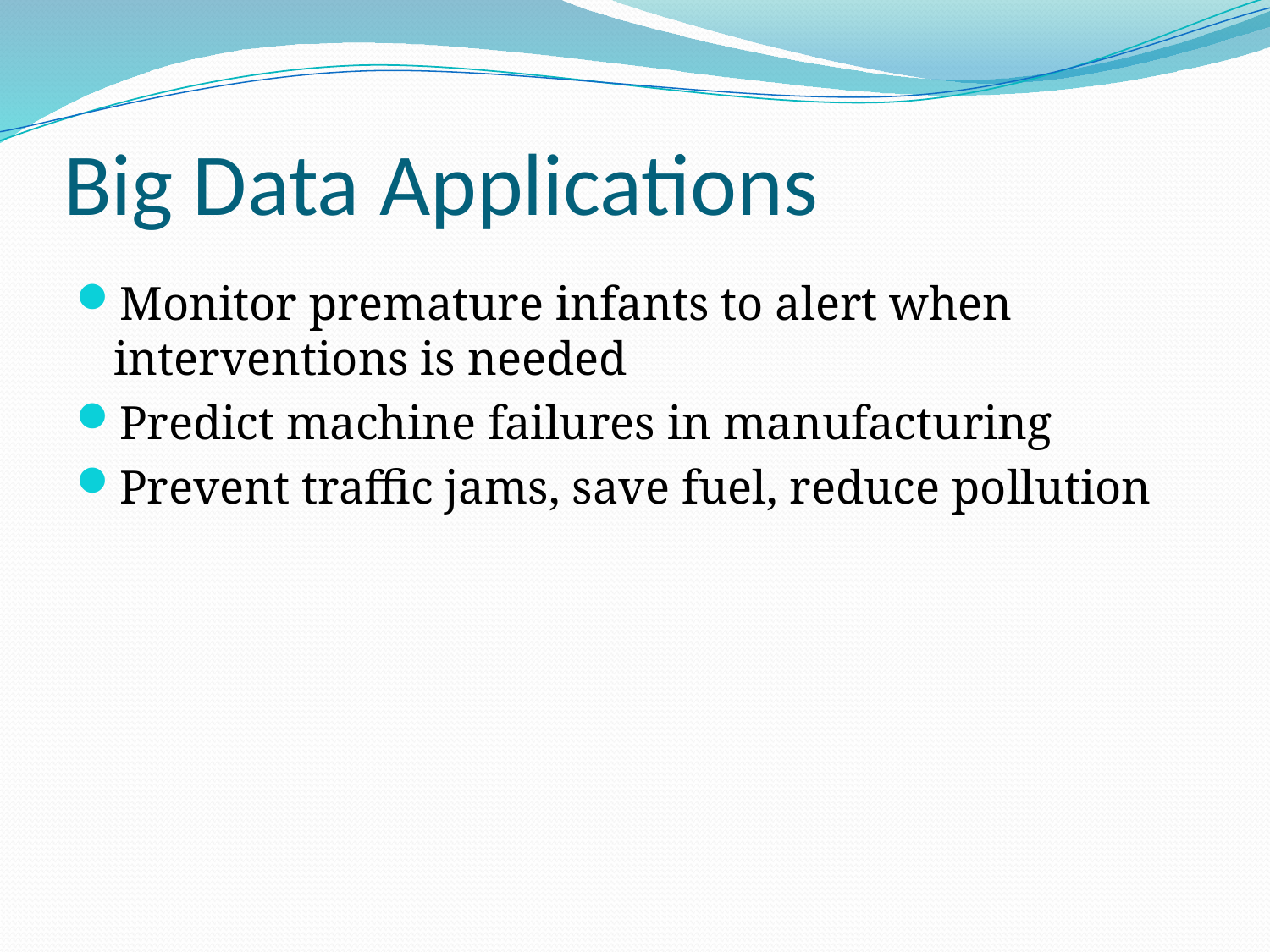

# Big Data Applications
Monitor premature infants to alert when interventions is needed
Predict machine failures in manufacturing
Prevent traffic jams, save fuel, reduce pollution